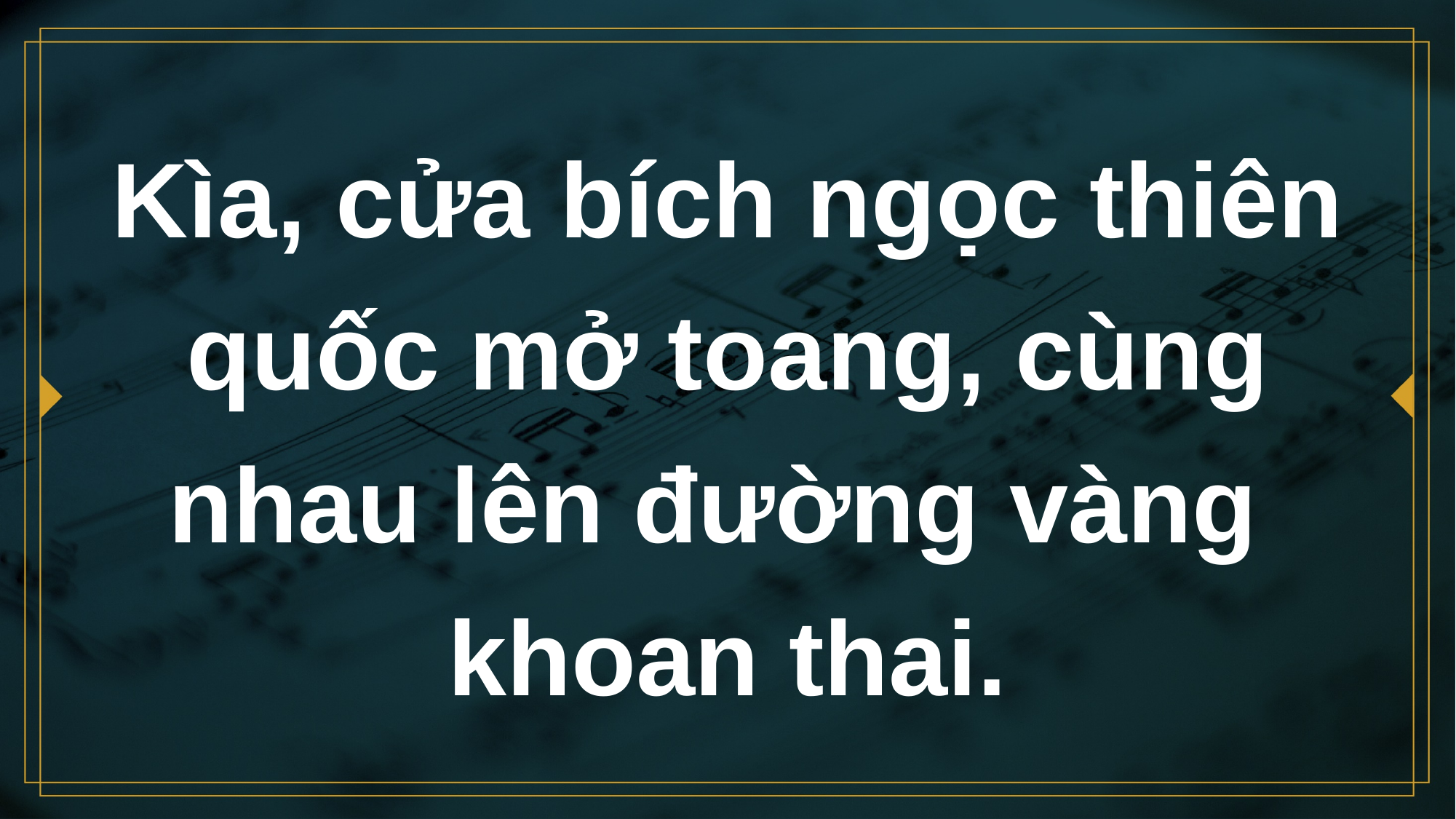

# Kìa, cửa bích ngọc thiên quốc mở toang, cùng nhau lên đường vàng khoan thai.